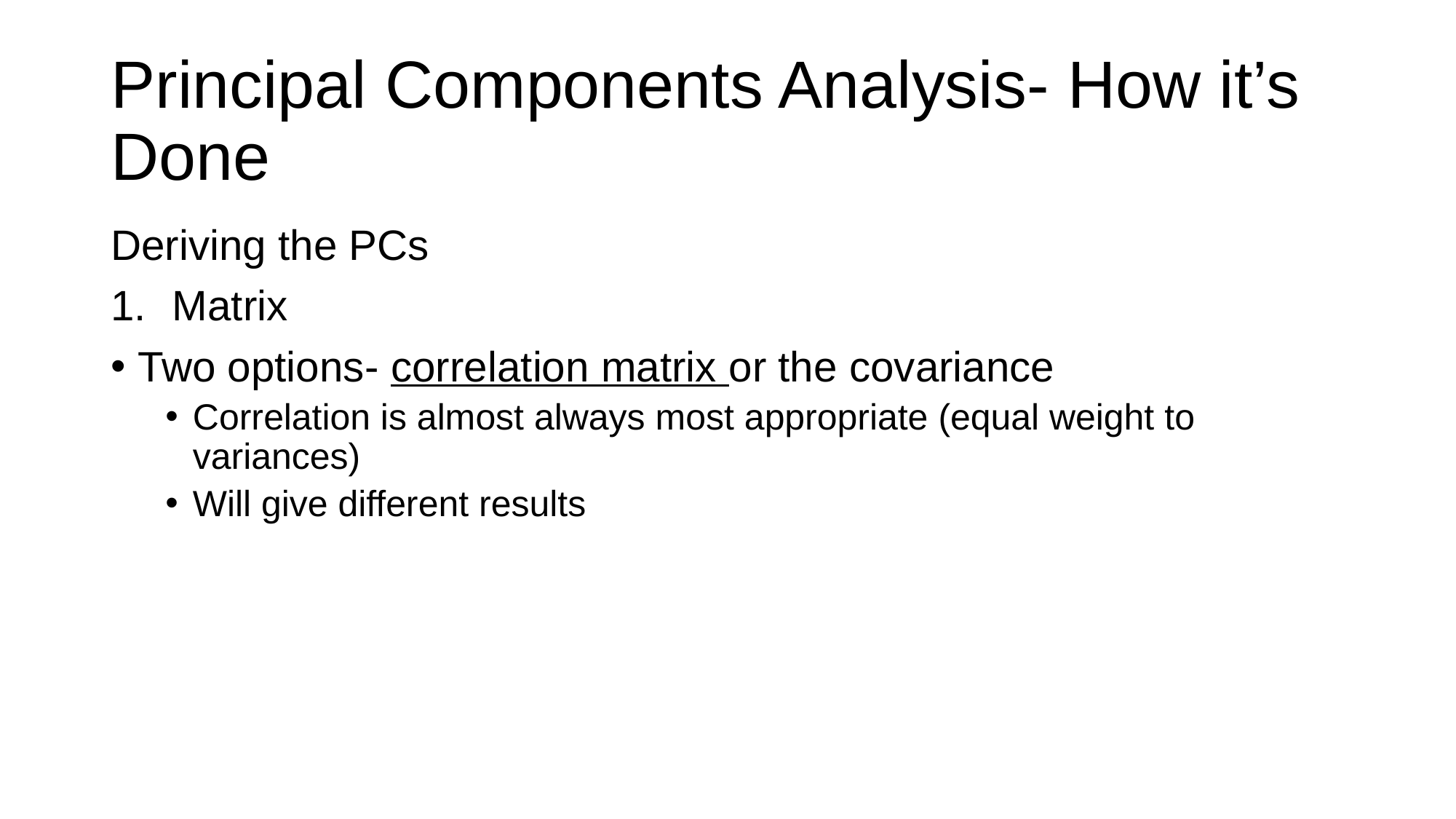

# Principal Components Analysis- How it’s Done
Deriving the PCs
Matrix
Two options- correlation matrix or the covariance
Correlation is almost always most appropriate (equal weight to variances)
Will give different results